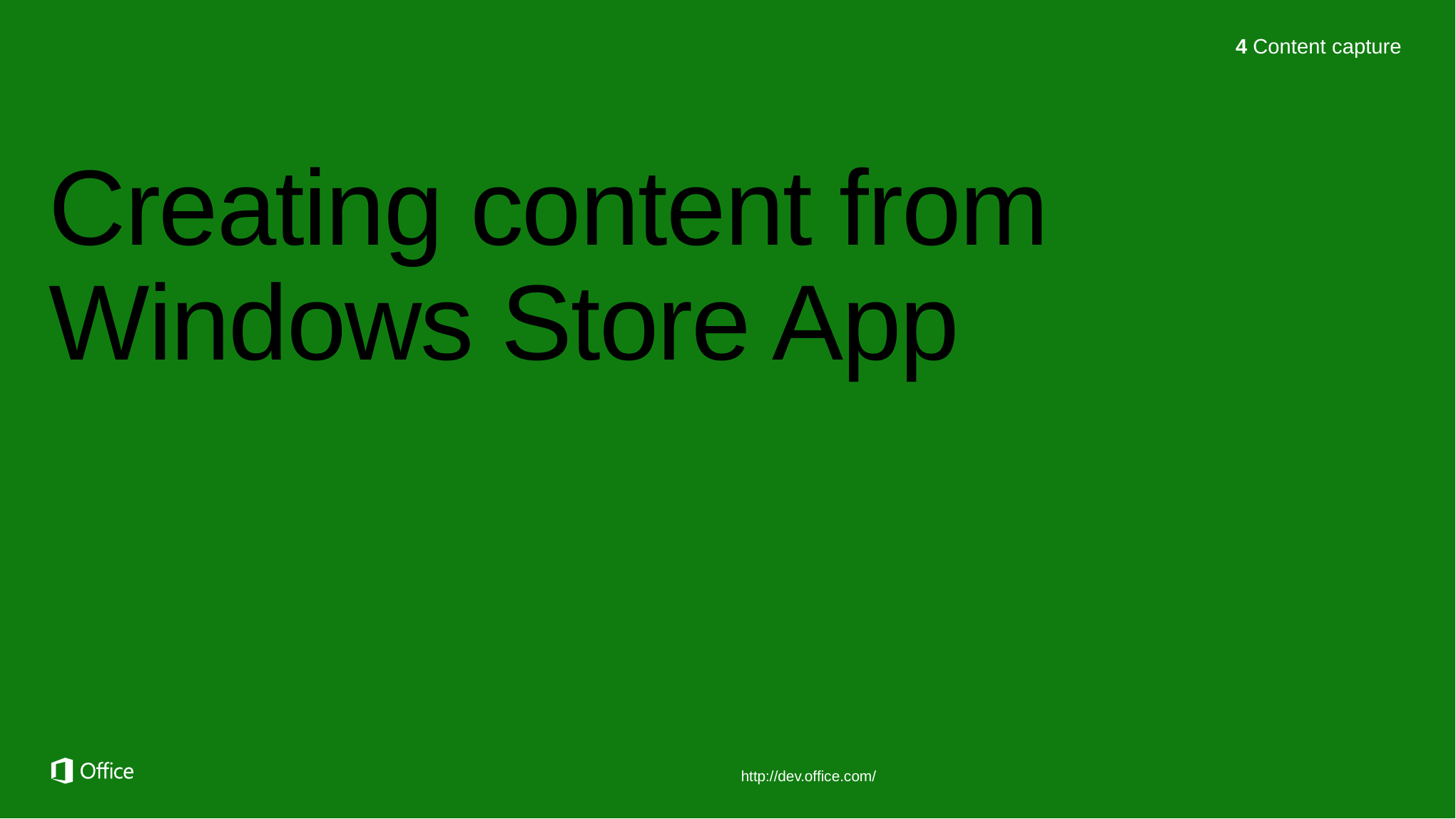

4 Content capture

# Creating content from Windows Store App